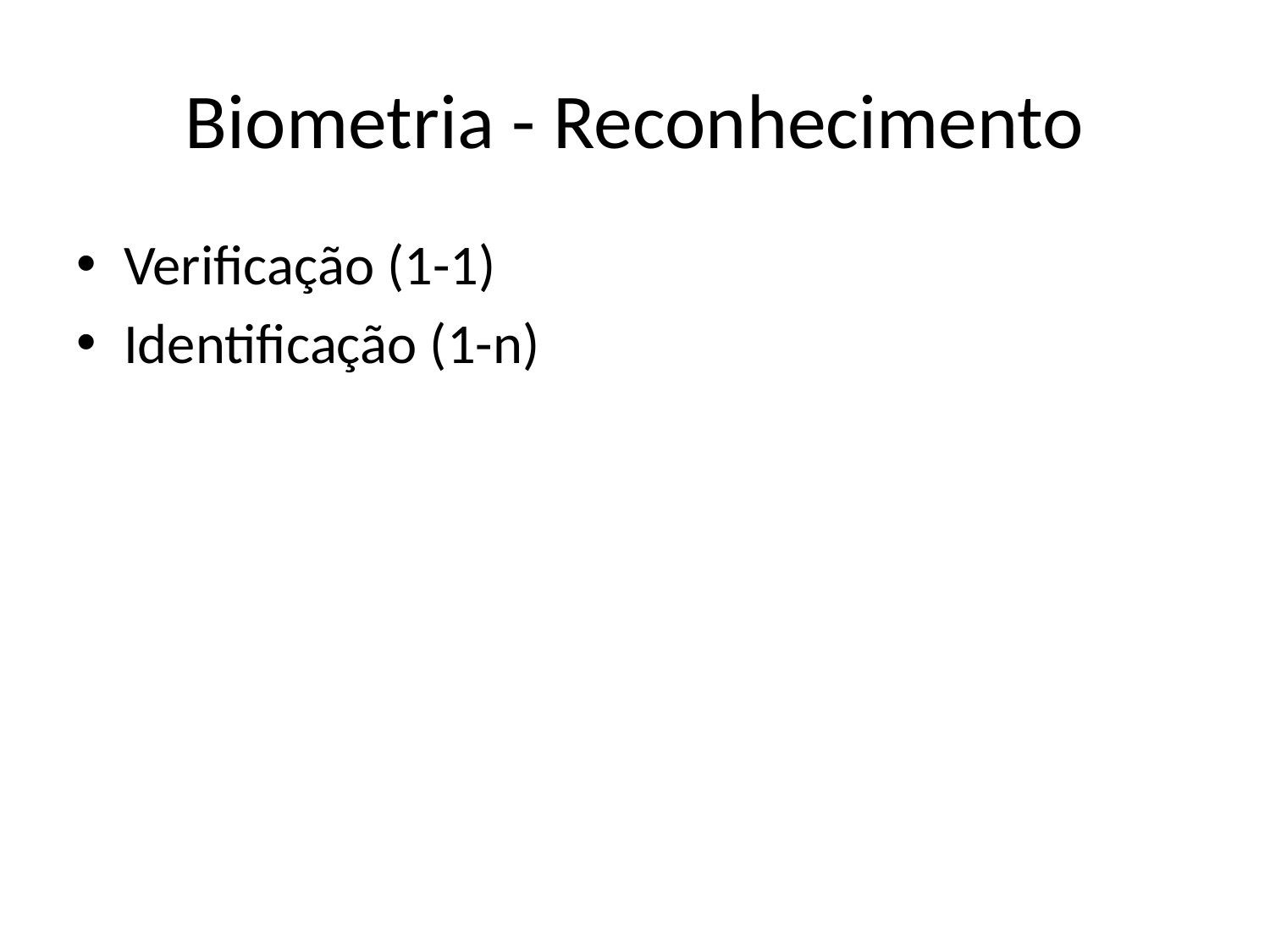

# Biometria - Reconhecimento
Verificação (1-1)
Identificação (1-n)